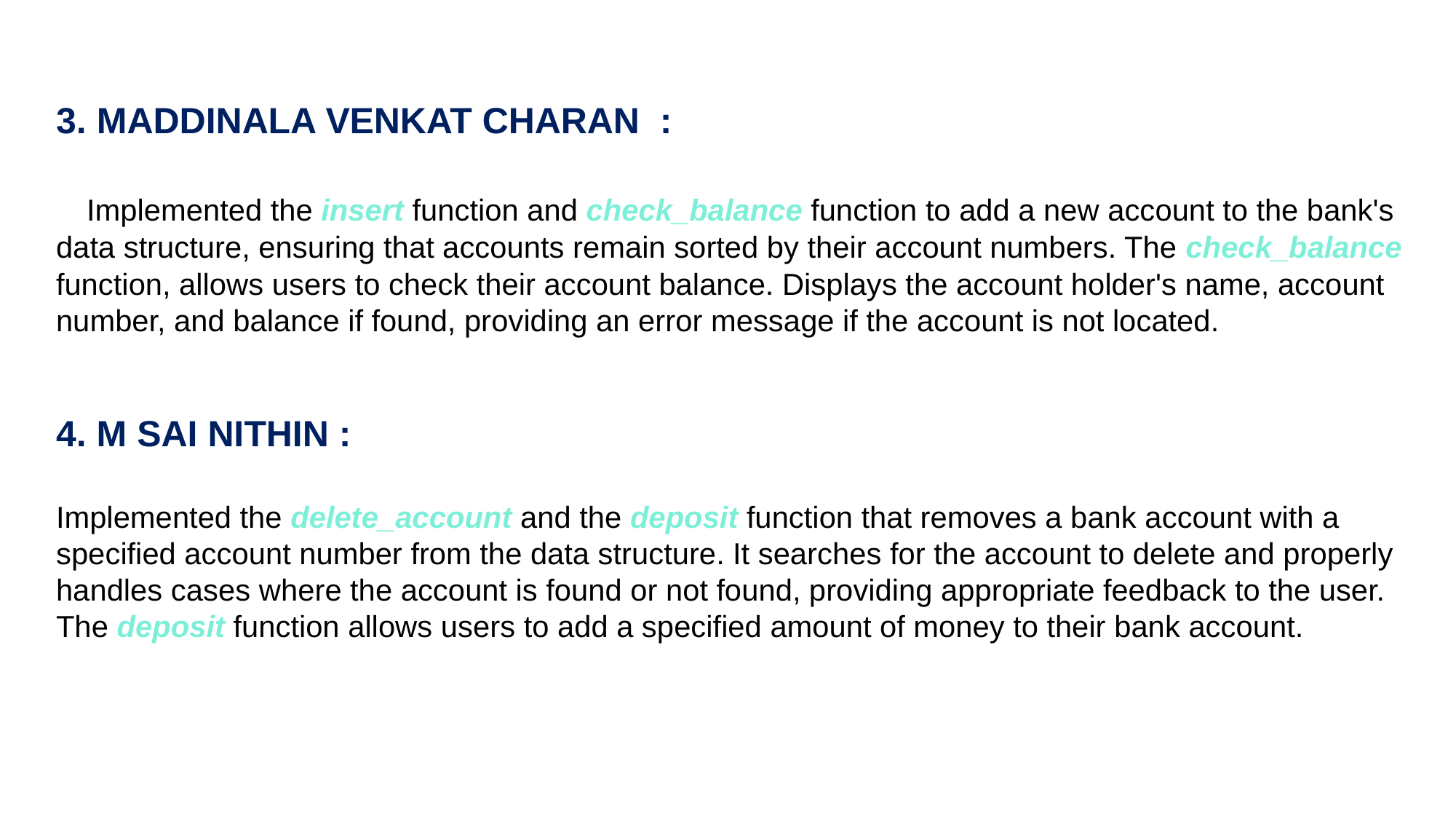

3. MADDINALA VENKAT CHARAN  :

   Implemented the insert function and check_balance function to add a new account to the bank's data structure, ensuring that accounts remain sorted by their account numbers. The check_balance function, allows users to check their account balance. Displays the account holder's name, account number, and balance if found, providing an error message if the account is not located.

4. M SAI NITHIN :

Implemented the delete_account and the deposit function that removes a bank account with a specified account number from the data structure. It searches for the account to delete and properly handles cases where the account is found or not found, providing appropriate feedback to the user. The deposit function allows users to add a specified amount of money to their bank account.